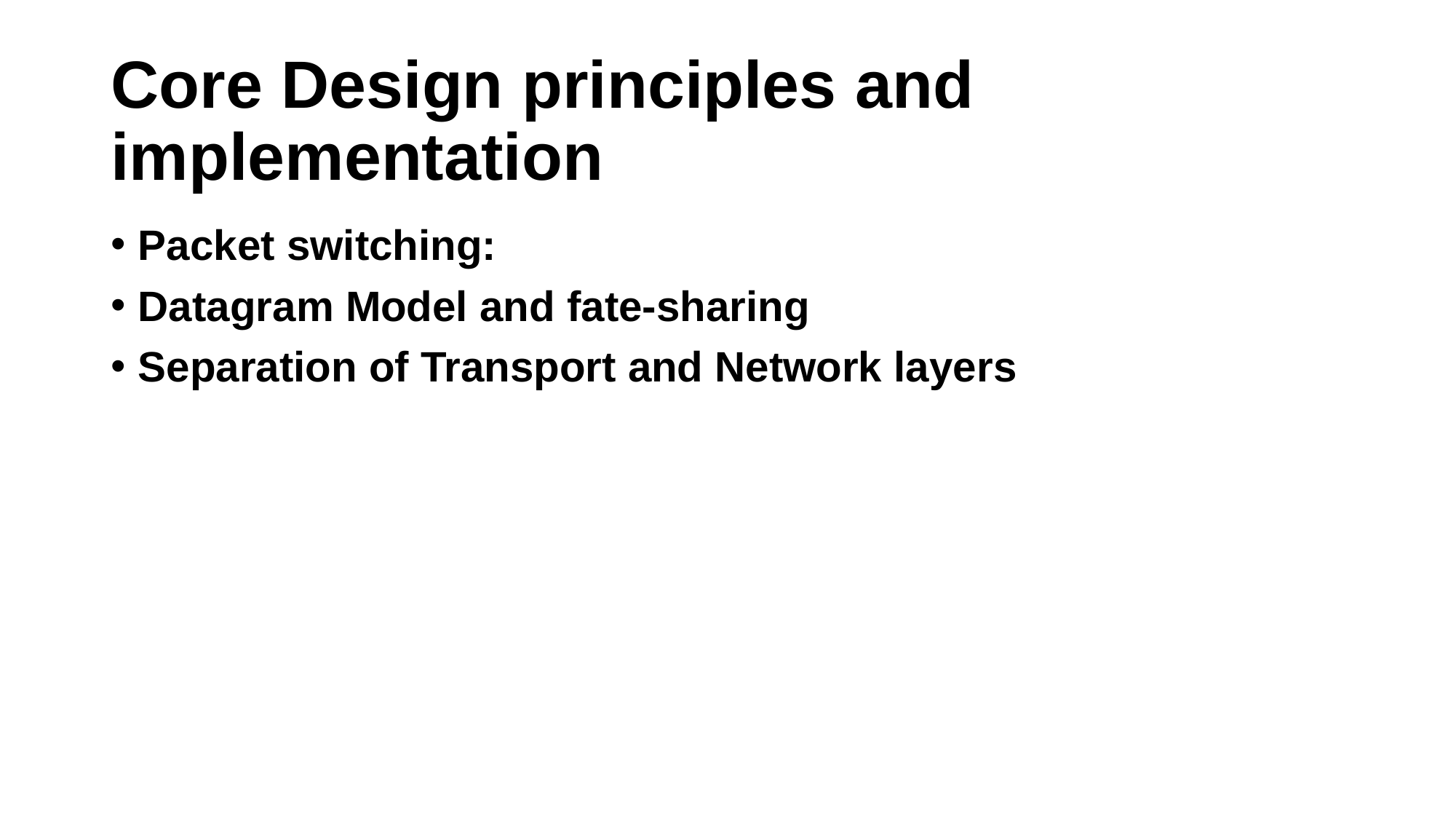

# Core Design principles and implementation
Packet switching:
Datagram Model and fate-sharing
Separation of Transport and Network layers